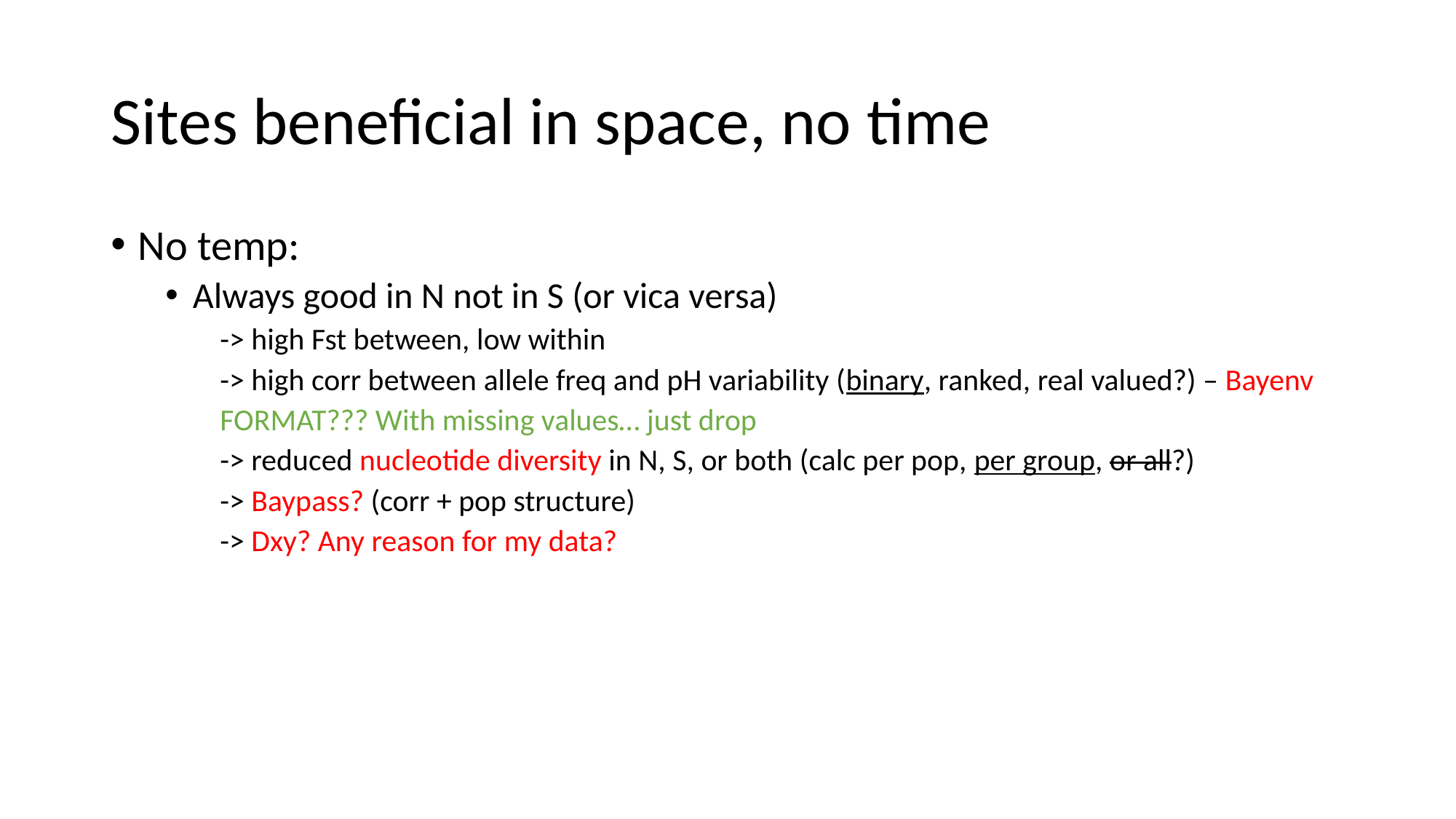

# Sites beneficial in space, no time
No temp:
Always good in N not in S (or vica versa)
-> high Fst between, low within
-> high corr between allele freq and pH variability (binary, ranked, real valued?) – Bayenv
FORMAT??? With missing values… just drop
-> reduced nucleotide diversity in N, S, or both (calc per pop, per group, or all?)
-> Baypass? (corr + pop structure)
-> Dxy? Any reason for my data?